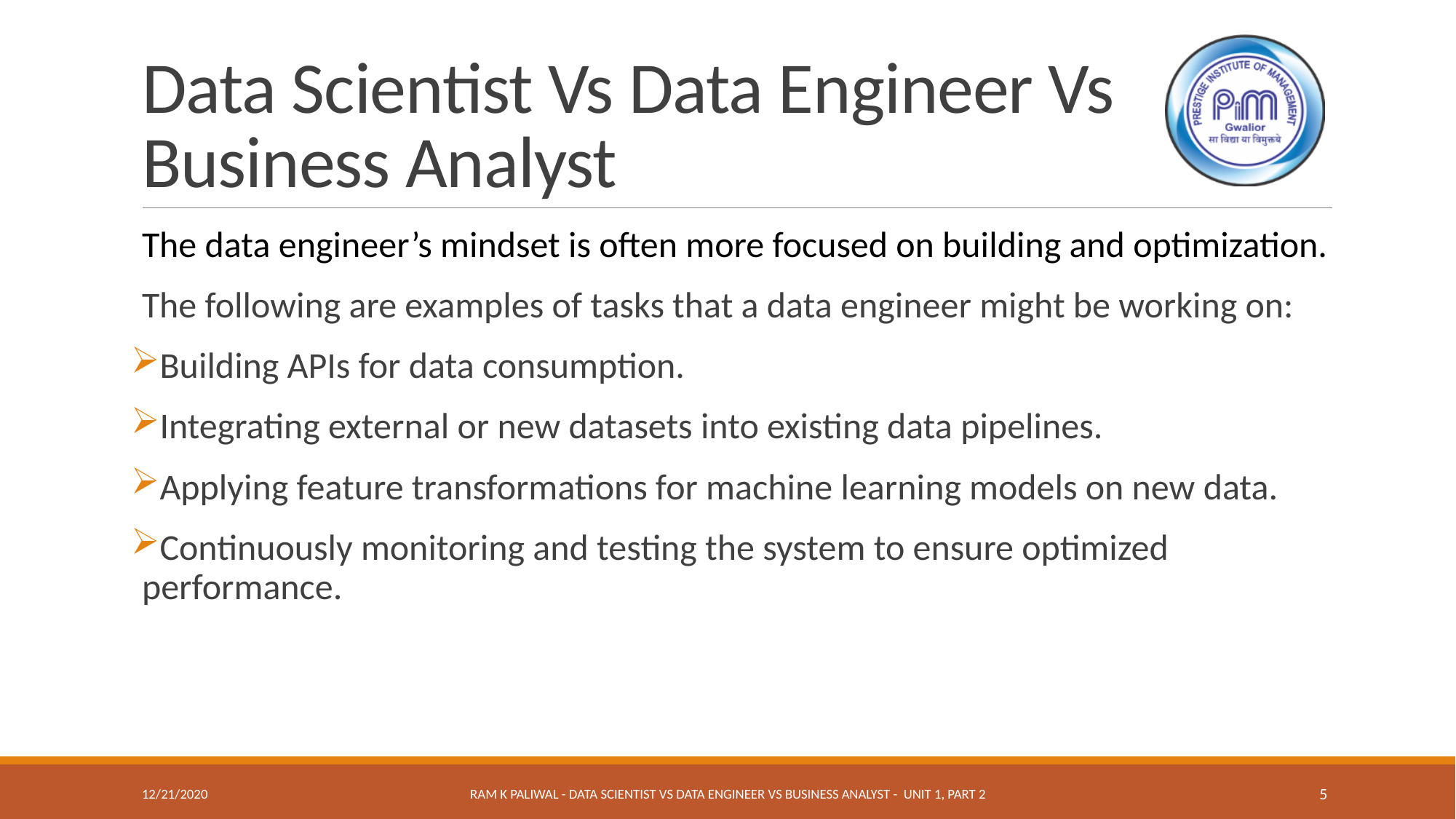

# Data Scientist Vs Data Engineer Vs Business Analyst
The data engineer’s mindset is often more focused on building and optimization.
The following are examples of tasks that a data engineer might be working on:
Building APIs for data consumption.
Integrating external or new datasets into existing data pipelines.
Applying feature transformations for machine learning models on new data.
Continuously monitoring and testing the system to ensure optimized performance.

12/21/2020
Ram K Paliwal - Data Scientist Vs Data Engineer Vs Business Analyst -  Unit 1, Part 2
5